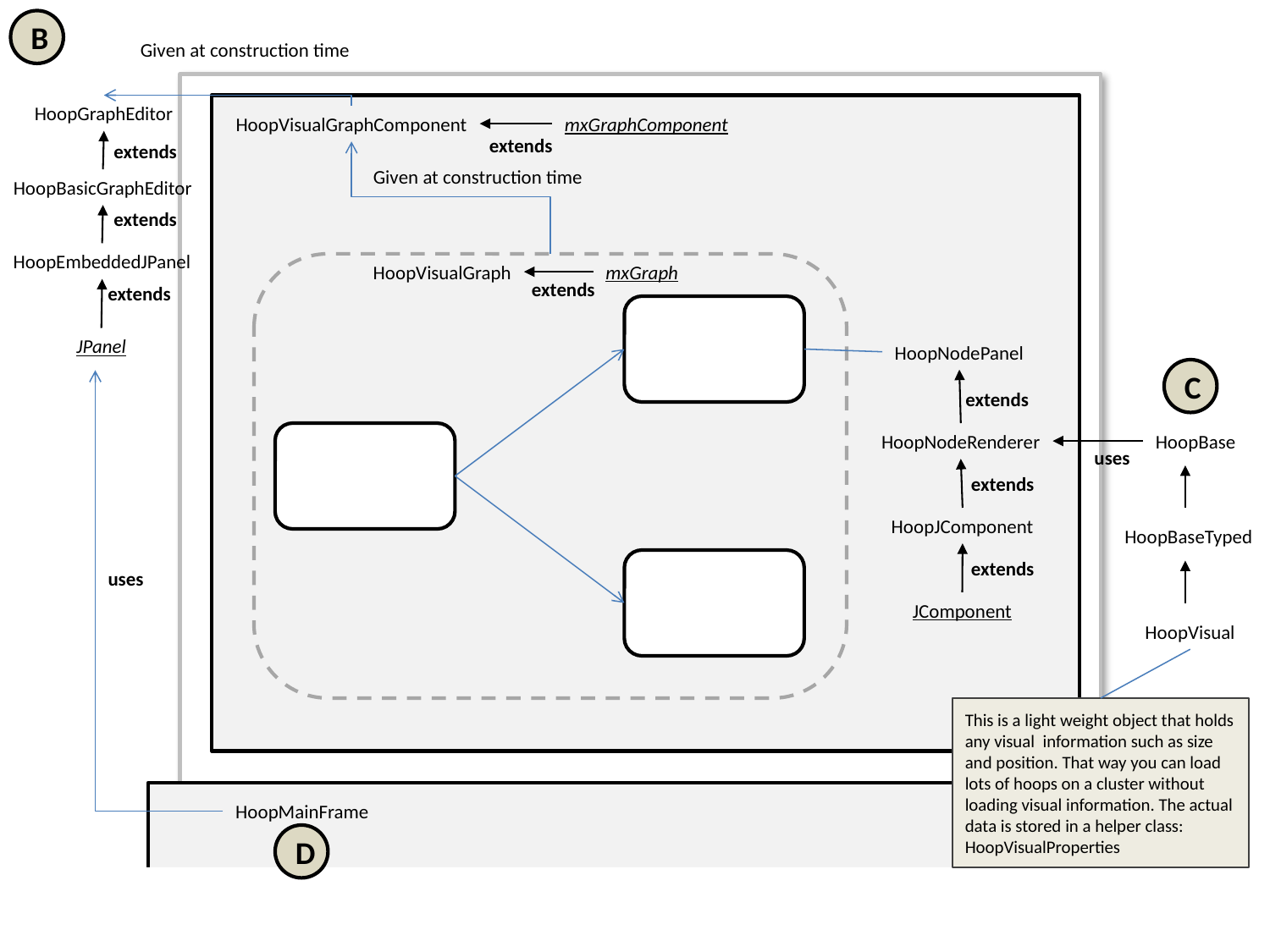

B
Given at construction time

HoopGraphEditor

HoopVisualGraphComponent
mxGraphComponent
extends
extends
Given at construction time
HoopBasicGraphEditor
extends
HoopEmbeddedJPanel

HoopVisualGraph
mxGraph
extends
extends

JPanel
HoopNodePanel
C
extends

HoopNodeRenderer
HoopBase
uses
extends
HoopJComponent
HoopBaseTyped

extends
uses
JComponent
HoopVisual
This is a light weight object that holds any visual  information such as size and position. That way you can load lots of hoops on a cluster without loading visual information. The actual data is stored in a helper class: HoopVisualProperties

HoopMainFrame
D